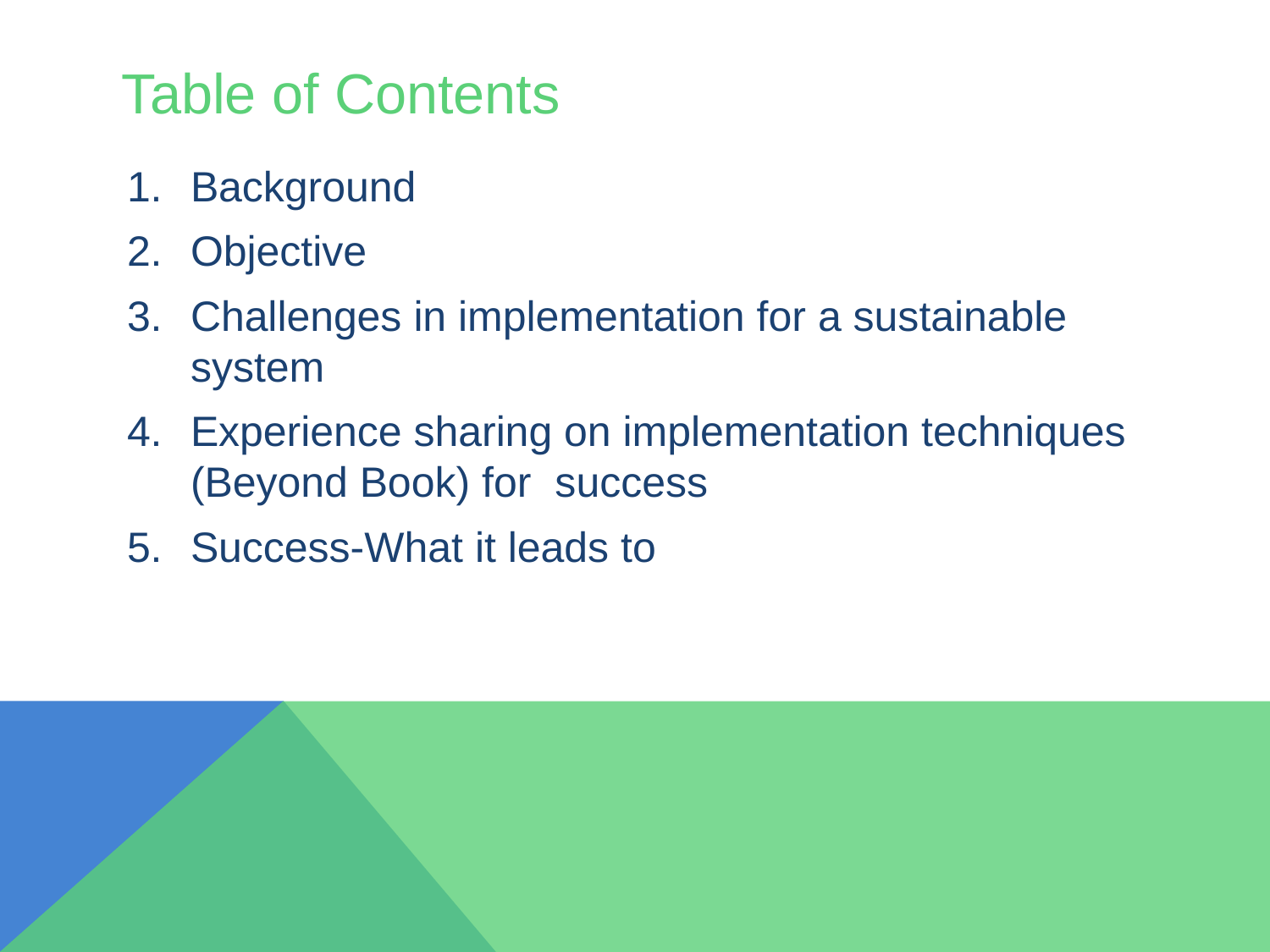

# Table of Contents
Background
Objective
Challenges in implementation for a sustainable system
Experience sharing on implementation techniques (Beyond Book) for  success
Success-What it leads to